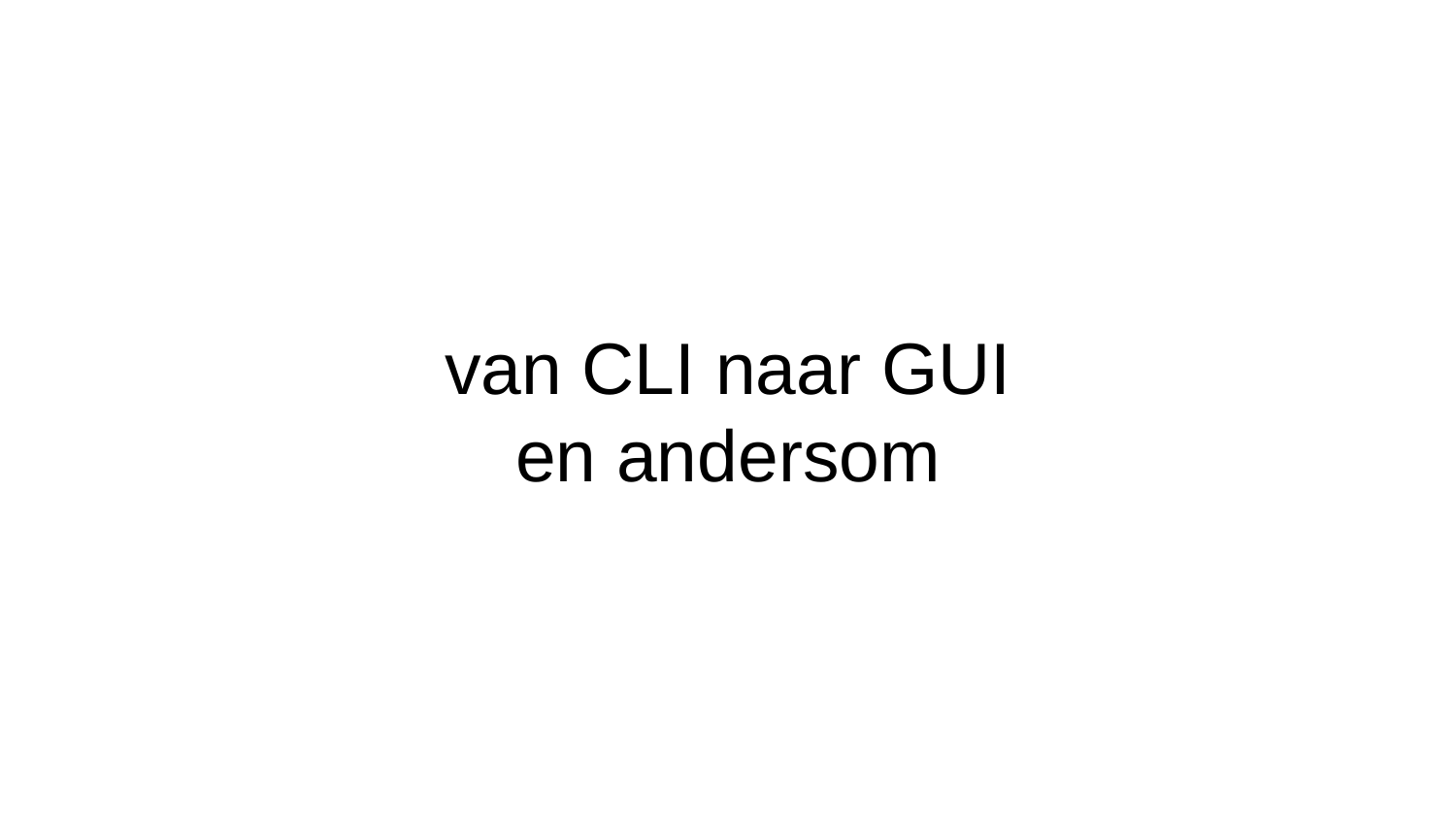

# van CLI naar GUI en andersom